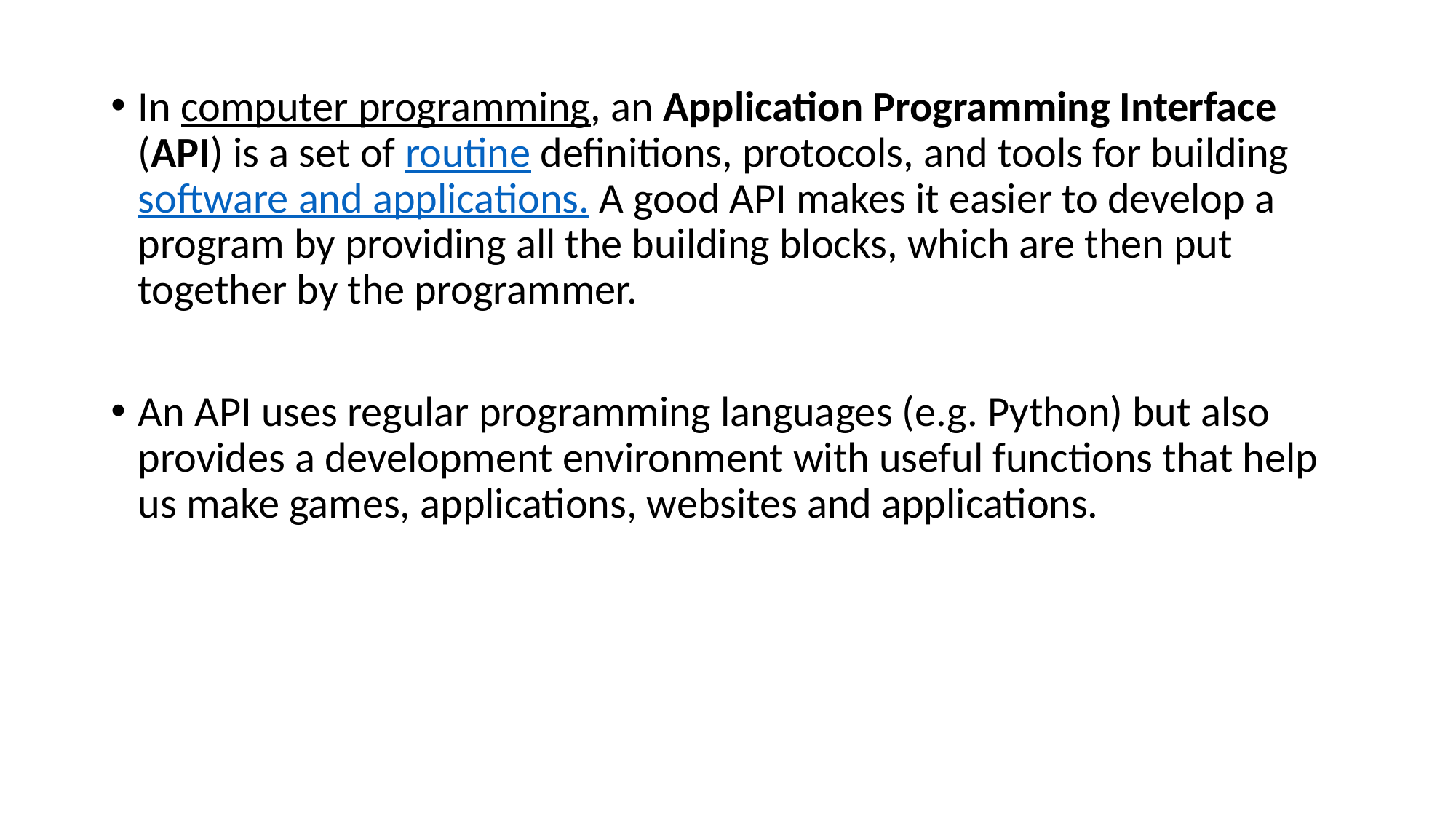

In computer programming, an Application Programming Interface (API) is a set of routine definitions, protocols, and tools for building software and applications. A good API makes it easier to develop a program by providing all the building blocks, which are then put together by the programmer.

An API uses regular programming languages (e.g. Python) but also provides a development environment with useful functions that help us make games, applications, websites and applications.